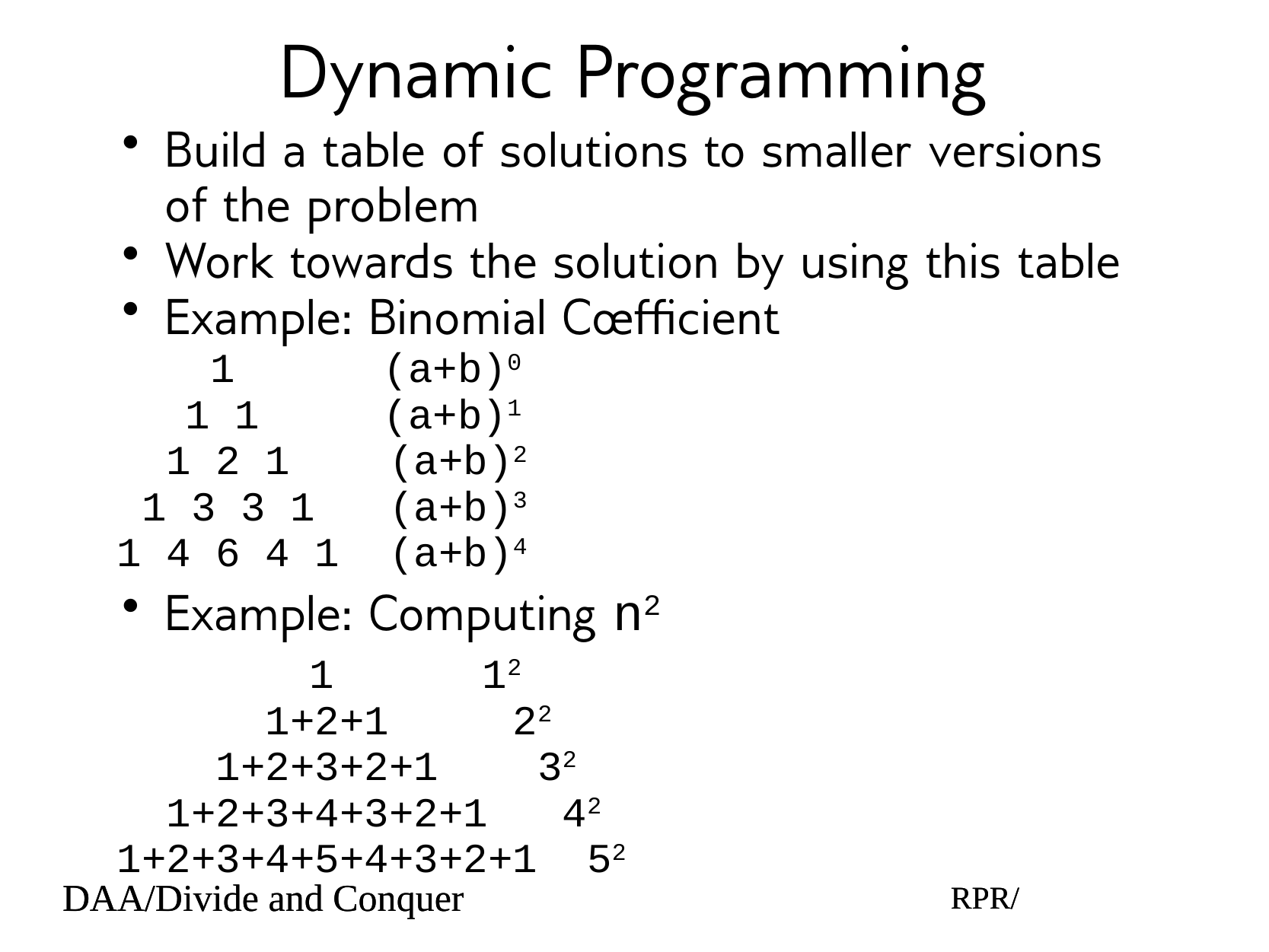

# Dynamic Programming
Build a table of solutions to smaller versions of the problem
Work towards the solution by using this table
Example: Binomial Coefficient
    1      (a+b)0
   1 1     (a+b)1
  1 2 1    (a+b)2
 1 3 3 1   (a+b)3
1 4 6 4 1  (a+b)4
Example: Computing n2
        1      12
      1+2+1     22
    1+2+3+2+1    32
  1+2+3+4+3+2+1   42
1+2+3+4+5+4+3+2+1  52
DAA/Divide and Conquer
RPR/
8